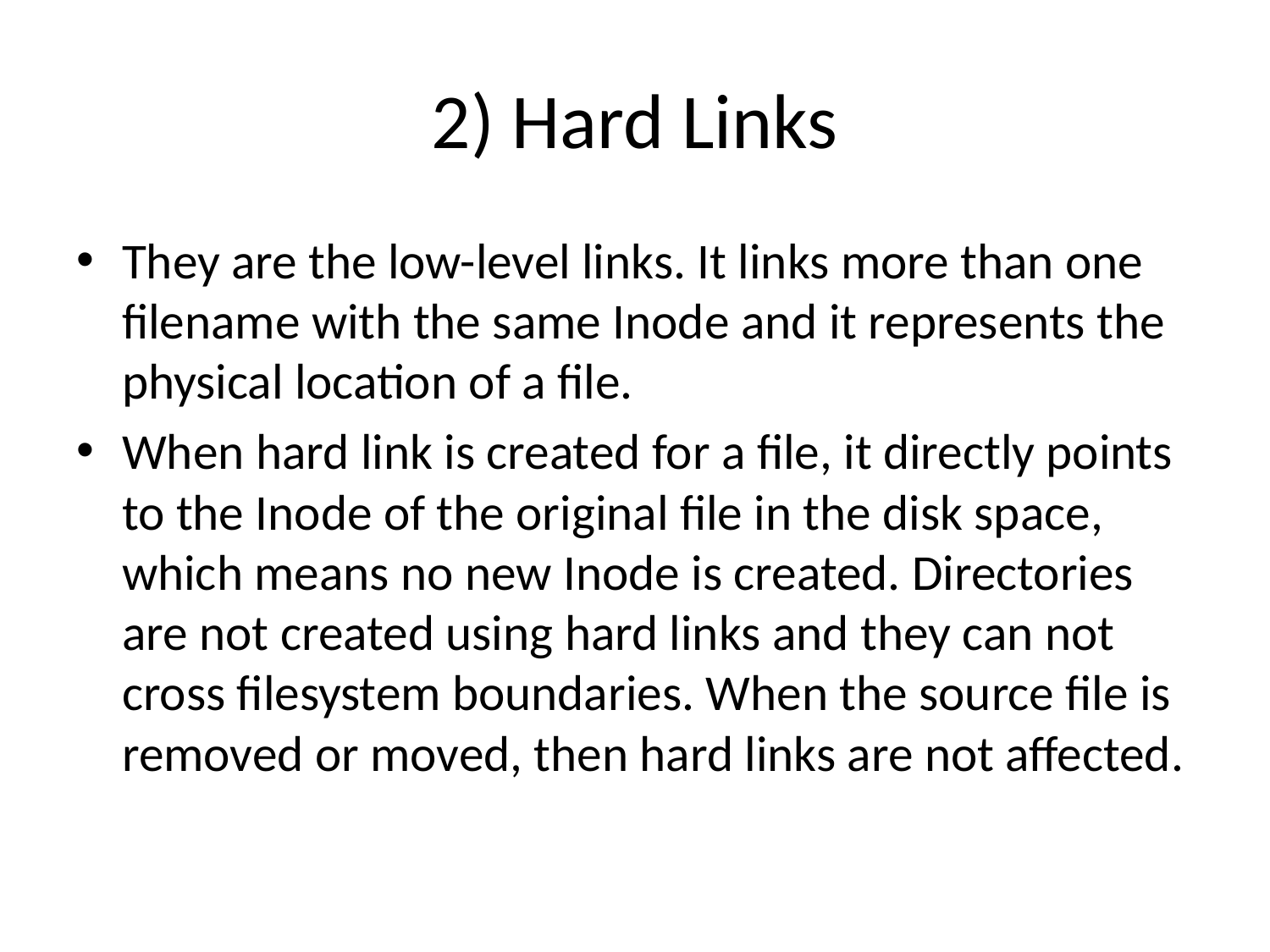

# 2) Hard Links
They are the low-level links. It links more than one filename with the same Inode and it represents the physical location of a file.
When hard link is created for a file, it directly points to the Inode of the original file in the disk space, which means no new Inode is created. Directories are not created using hard links and they can not cross filesystem boundaries. When the source file is removed or moved, then hard links are not affected.